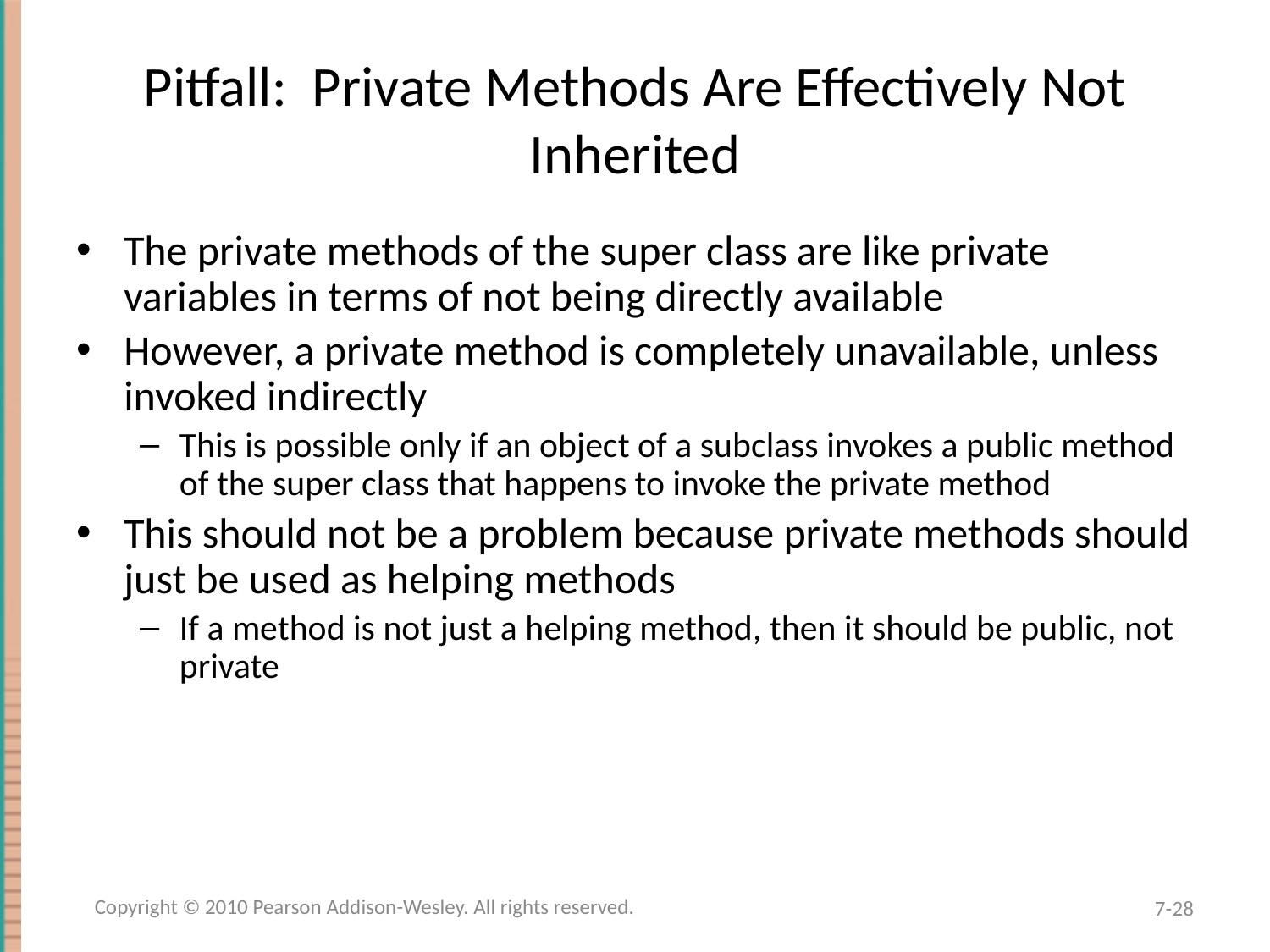

# Pitfall:  Private Methods Are Effectively Not Inherited
The private methods of the super class are like private variables in terms of not being directly available
However, a private method is completely unavailable, unless invoked indirectly
This is possible only if an object of a subclass invokes a public method of the super class that happens to invoke the private method
This should not be a problem because private methods should just be used as helping methods
If a method is not just a helping method, then it should be public, not private
Copyright © 2010 Pearson Addison-Wesley. All rights reserved.
7-28